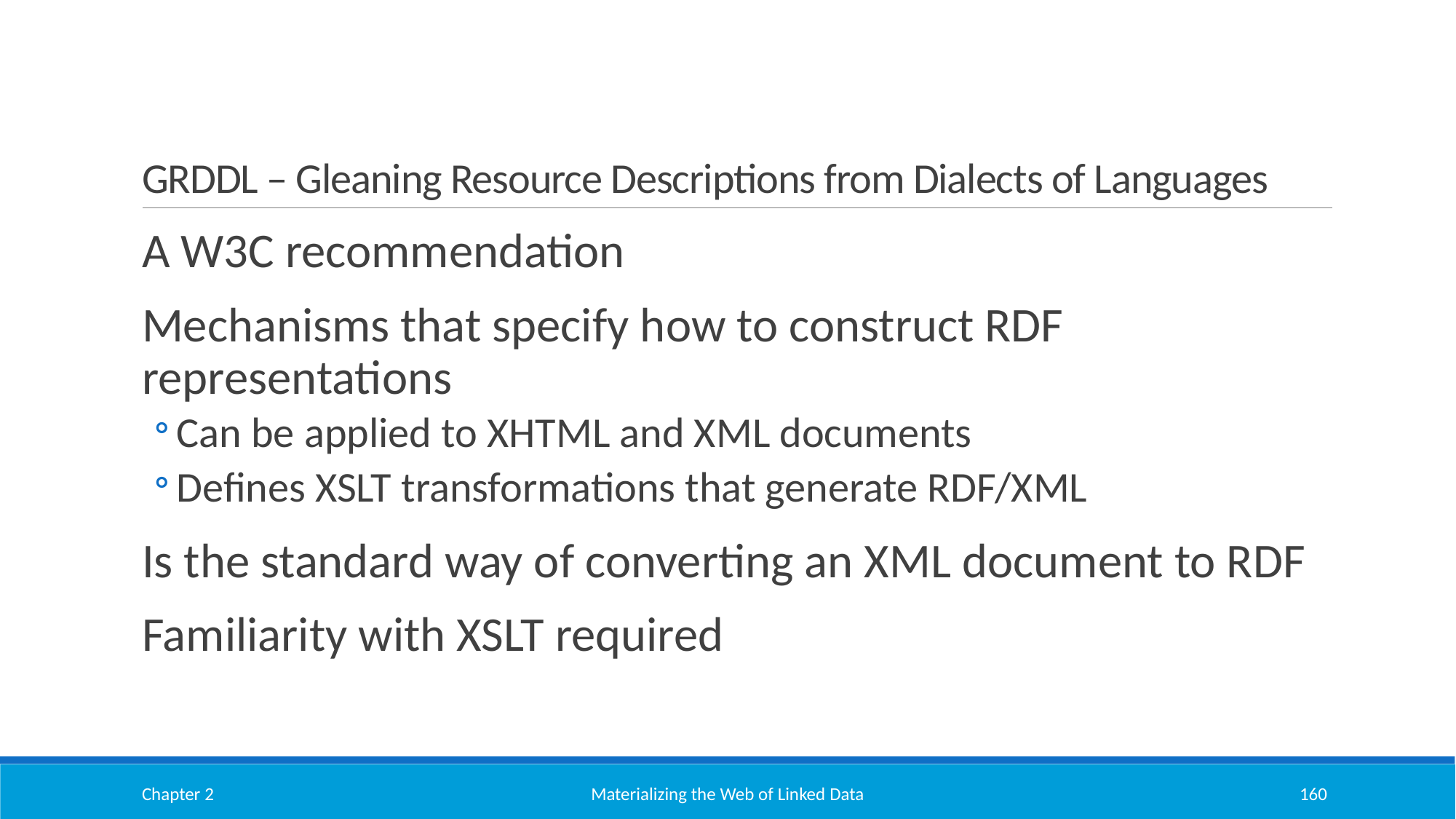

# GRDDL – Gleaning Resource Descriptions from Dialects of Languages
A W3C recommendation
Mechanisms that specify how to construct RDF representations
Can be applied to XHTML and XML documents
Defines XSLT transformations that generate RDF/XML
Is the standard way of converting an XML document to RDF
Familiarity with XSLT required
Chapter 2
Materializing the Web of Linked Data
160